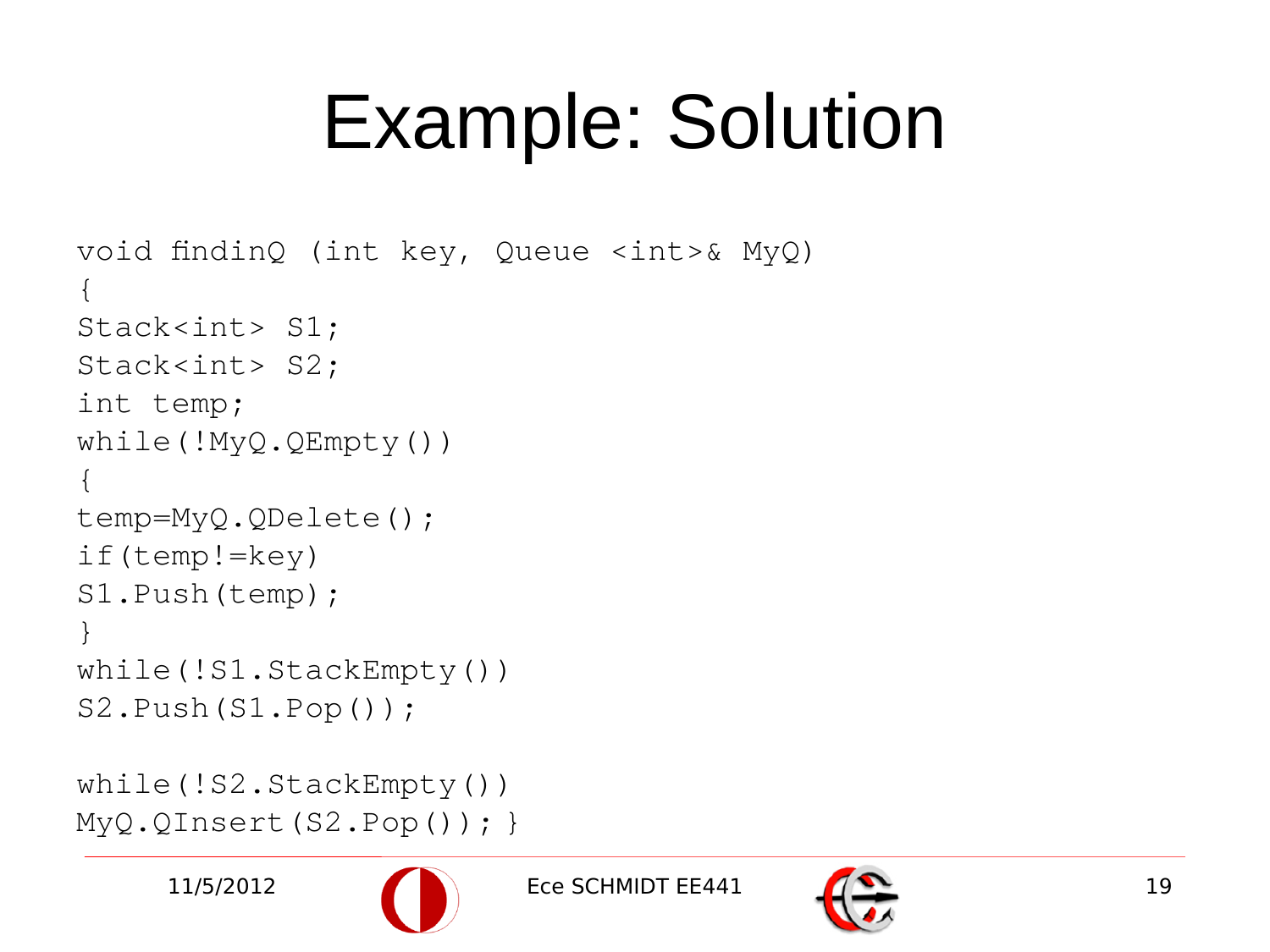

# Example: Solution
void findinQ (int key, Queue <int>& MyQ)
{
Stack<int> S1;
Stack<int> S2;
int temp;
while(!MyQ.QEmpty())
{
temp=MyQ.QDelete();
if(temp!=key)
S1.Push(temp);
}
while(!S1.StackEmpty())
S2.Push(S1.Pop());

while(!S2.StackEmpty())
MyQ.QInsert(S2.Pop()); }

11/5/2012
Ece SCHMIDT EE441
19